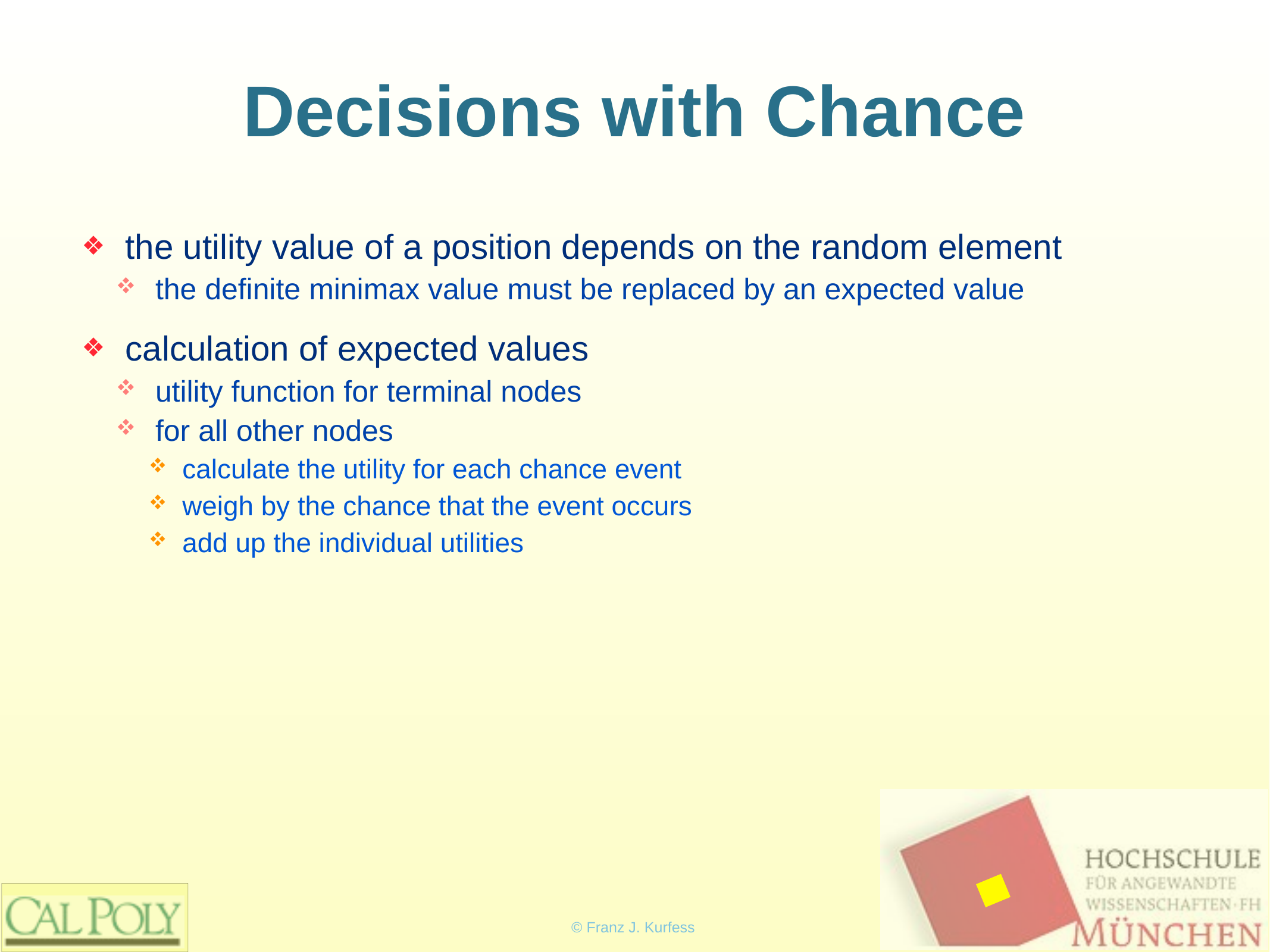

# Decisions with Chance
the utility value of a position depends on the random element
the definite minimax value must be replaced by an expected value
calculation of expected values
utility function for terminal nodes
for all other nodes
calculate the utility for each chance event
weigh by the chance that the event occurs
add up the individual utilities
78